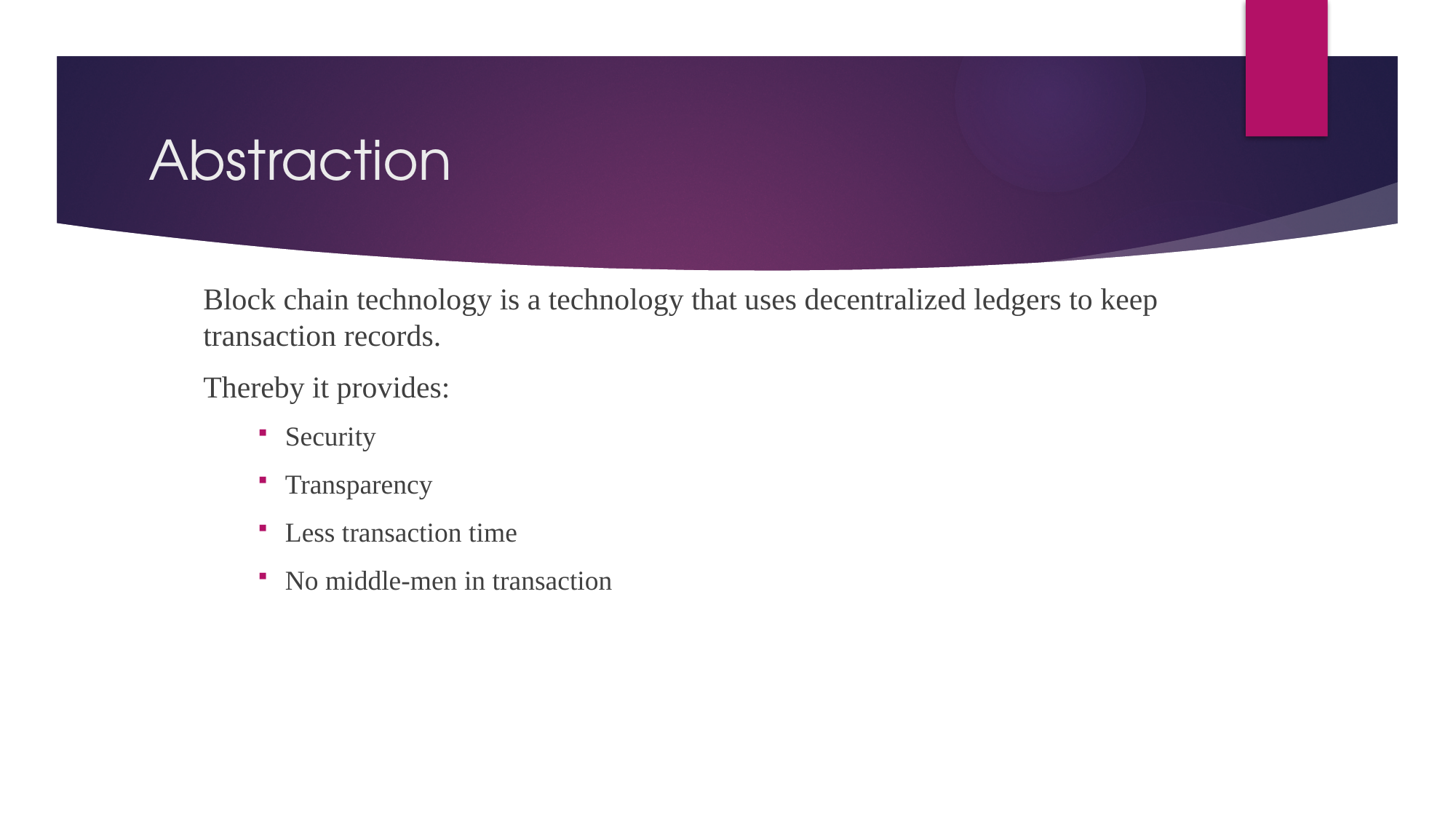

# Abstraction
Block chain technology is a technology that uses decentralized ledgers to keep transaction records.
Thereby it provides:
Security
Transparency
Less transaction time
No middle-men in transaction